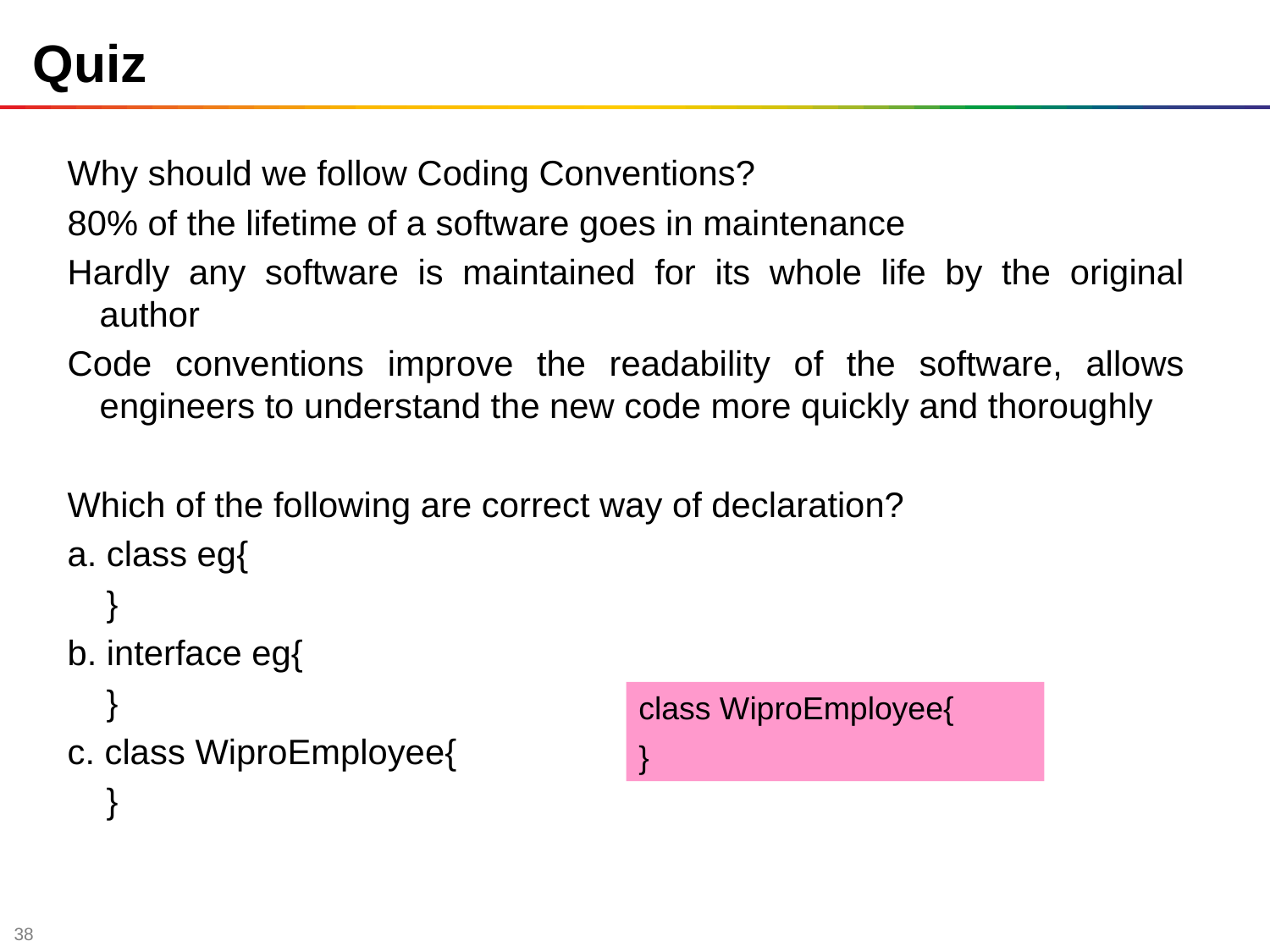

# Quiz
Why should we follow Coding Conventions?
80% of the lifetime of a software goes in maintenance
Hardly any software is maintained for its whole life by the original author
Code conventions improve the readability of the software, allows engineers to understand the new code more quickly and thoroughly

Which of the following are correct way of declaration?
a. class eg{
    }
b. interface eg{
    }
c. class WiproEmployee{
    }

class WiproEmployee{
}